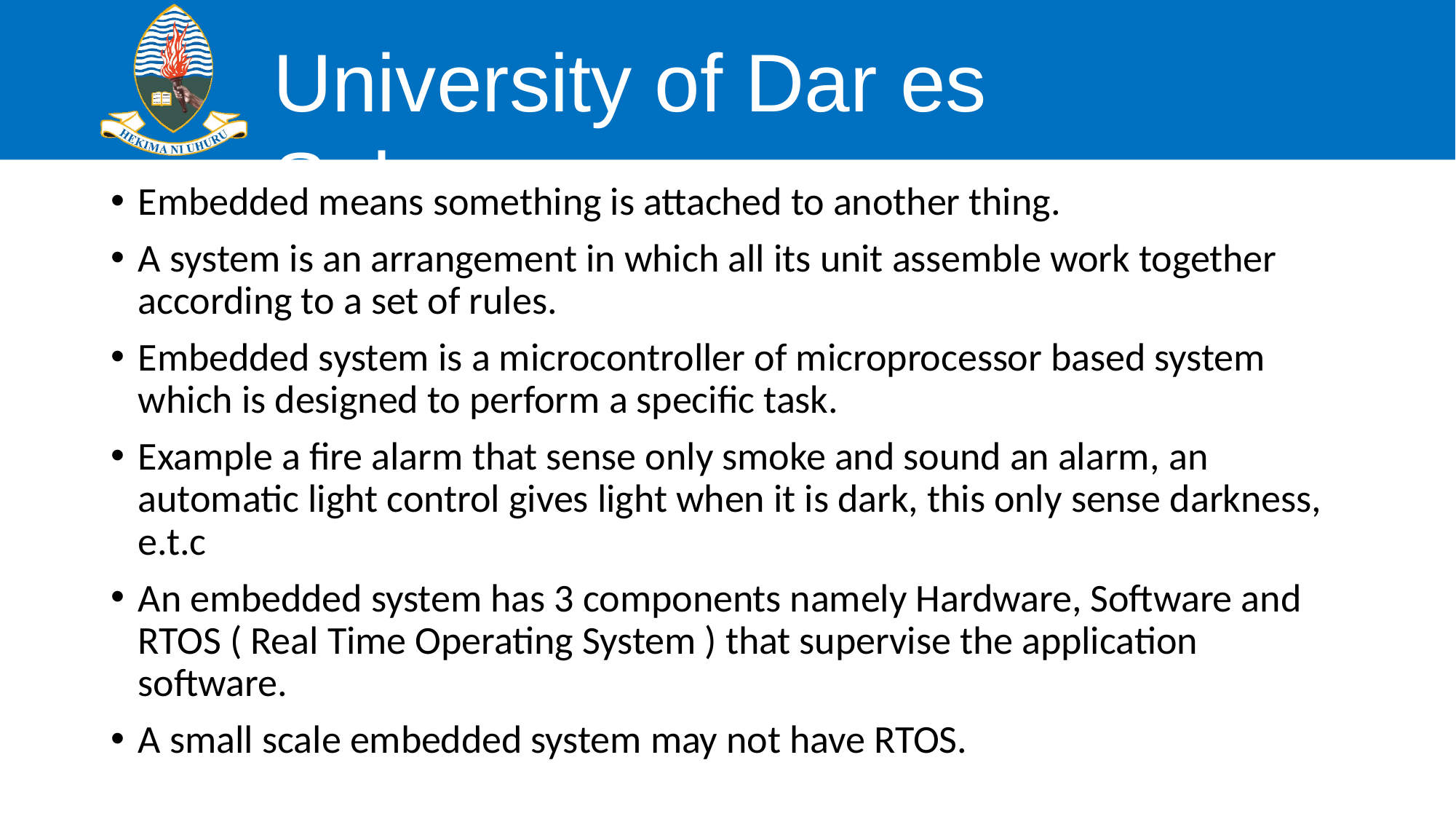

Embedded means something is attached to another thing.
A system is an arrangement in which all its unit assemble work together according to a set of rules.
Embedded system is a microcontroller of microprocessor based system which is designed to perform a specific task.
Example a fire alarm that sense only smoke and sound an alarm, an automatic light control gives light when it is dark, this only sense darkness, e.t.c
An embedded system has 3 components namely Hardware, Software and RTOS ( Real Time Operating System ) that supervise the application software.
A small scale embedded system may not have RTOS.